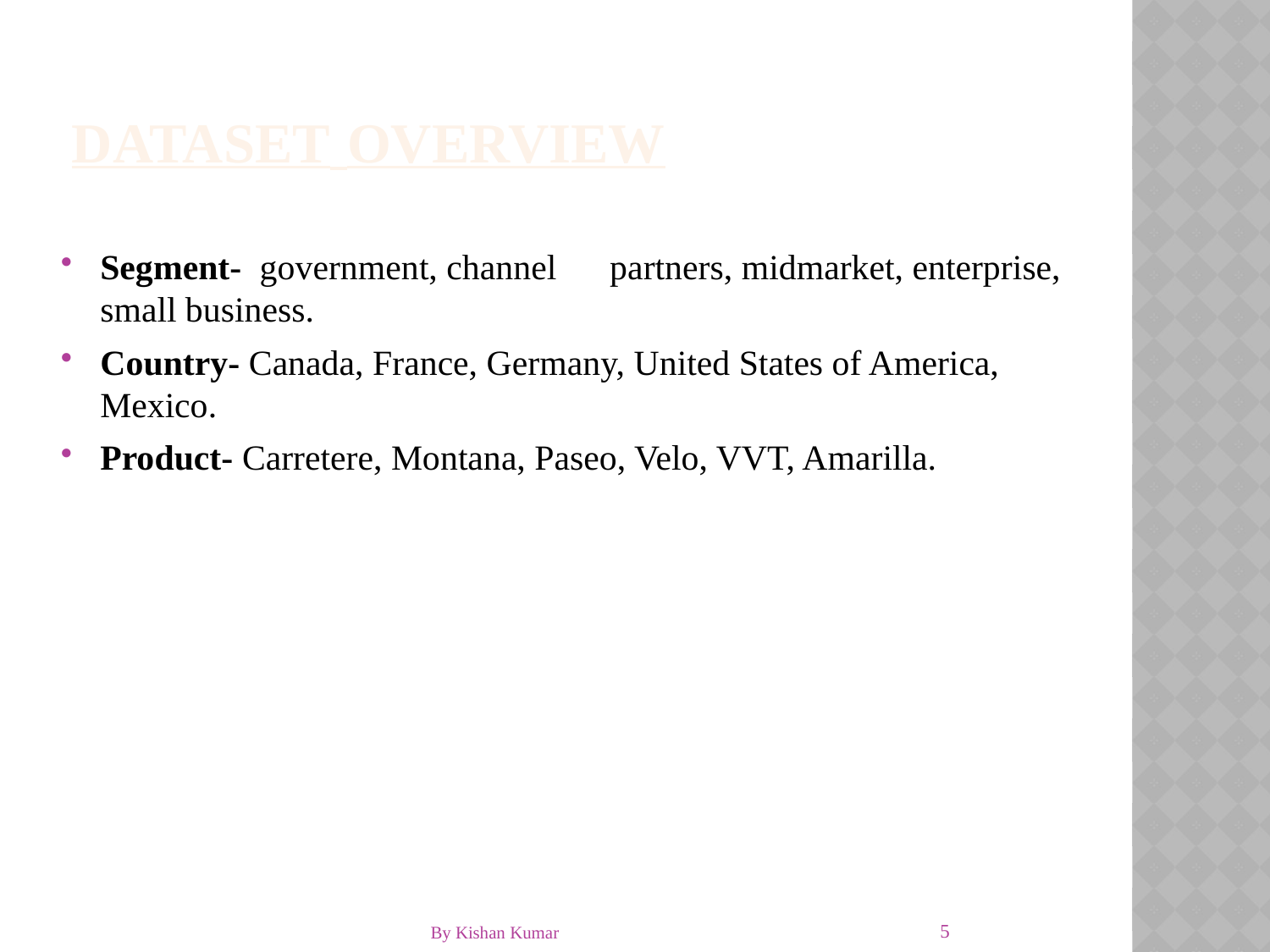

Dataset Overview
Segment-  government, channel      partners, midmarket, enterprise, small business.
Country- Canada, France, Germany, United States of America, Mexico.
Product- Carretere, Montana, Paseo, Velo, VVT, Amarilla.
5
By Kishan Kumar